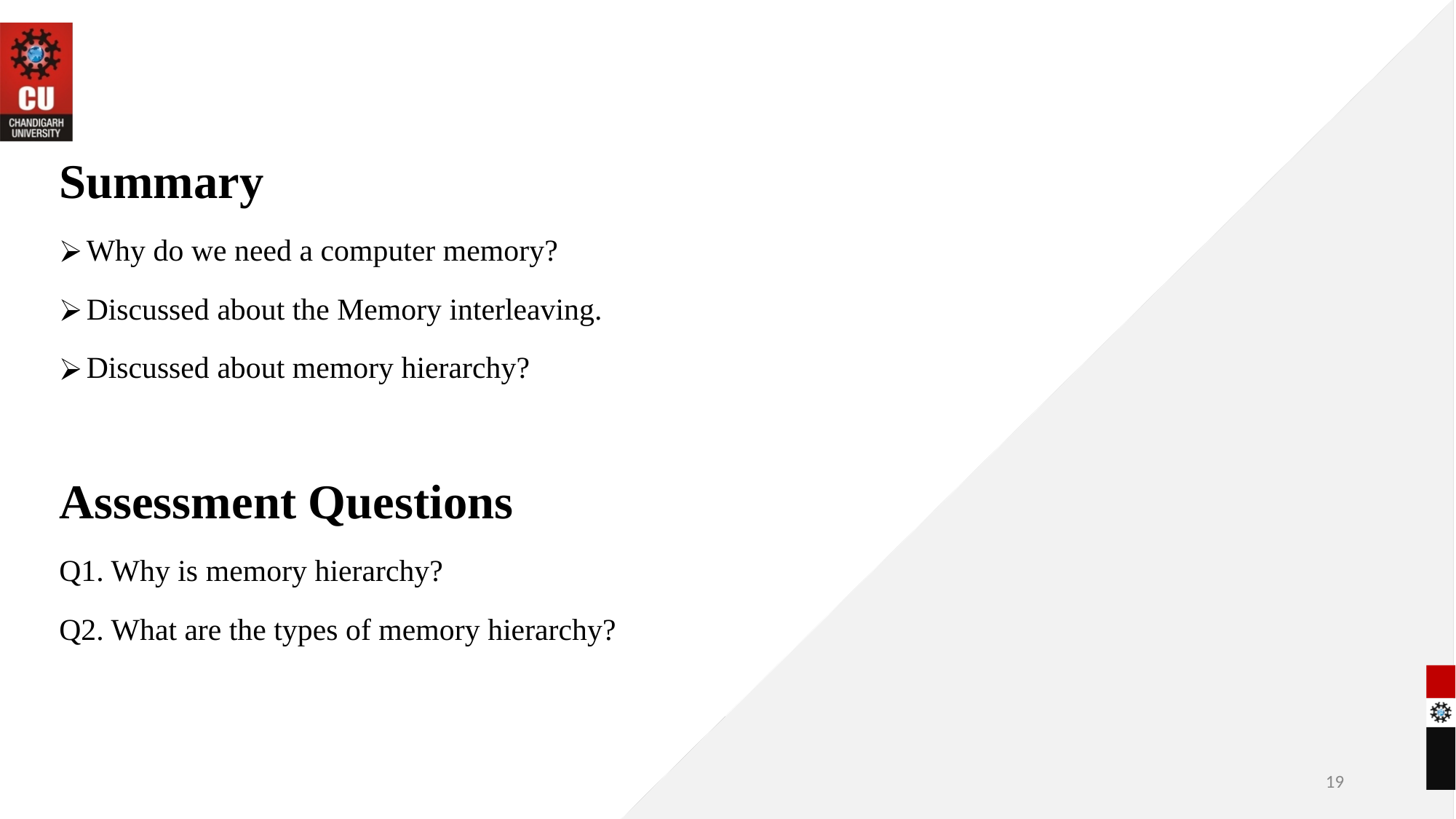

Summary
Why do we need a computer memory?
Discussed about the Memory interleaving.
Discussed about memory hierarchy?

Assessment Questions
Q1. Why is memory hierarchy?
Q2. What are the types of memory hierarchy?
19